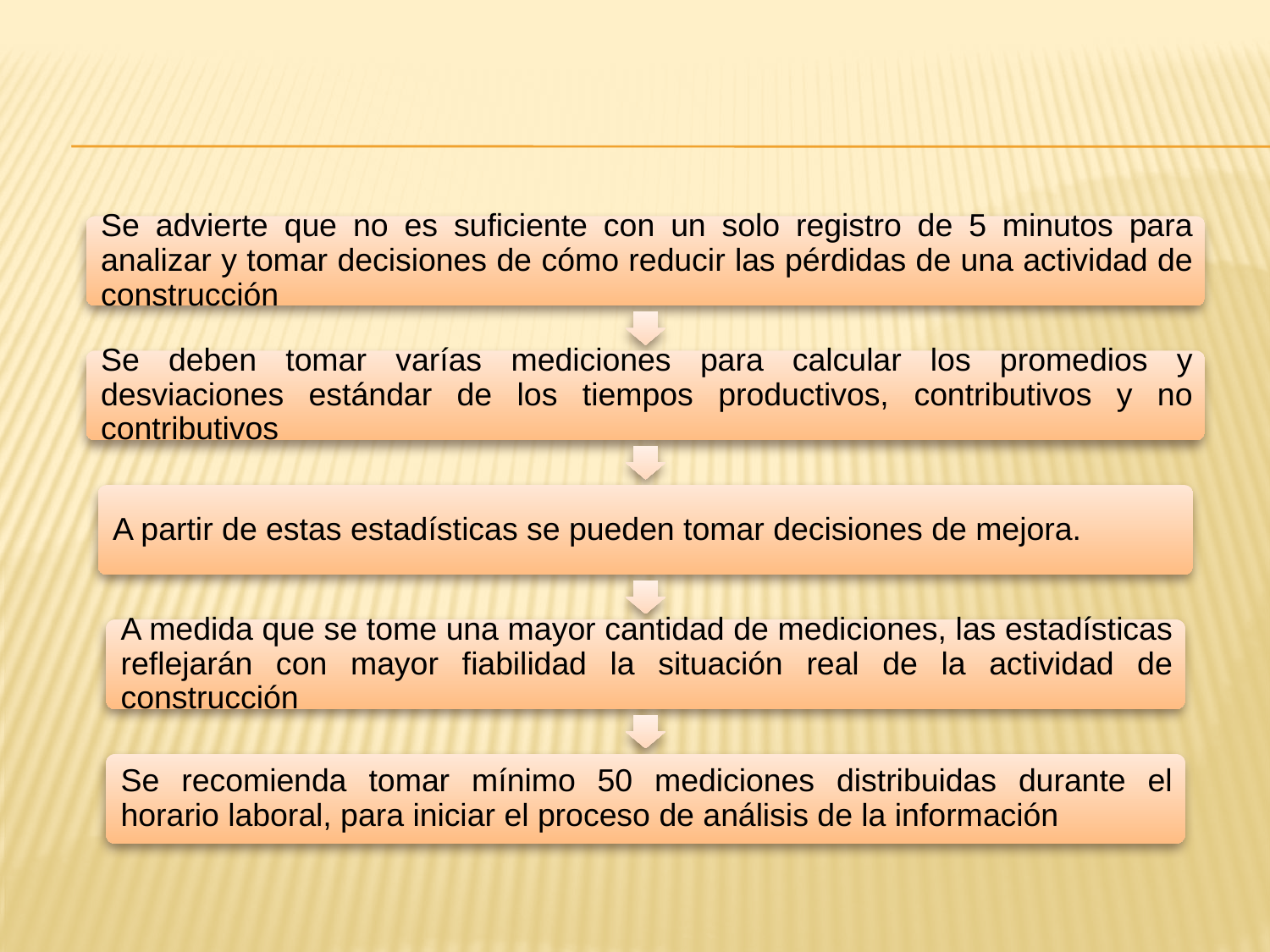

#
Se advierte que no es suficiente con un solo registro de 5 minutos para analizar y tomar decisiones de cómo reducir las pérdidas de una actividad de construcción

Se deben tomar varías mediciones para calcular los promedios y desviaciones estándar de los tiempos productivos, contributivos y no contributivos

A partir de estas estadísticas se pueden tomar decisiones de mejora.

A medida que se tome una mayor cantidad de mediciones, las estadísticas reflejarán con mayor fiabilidad la situación real de la actividad de construcción

Se recomienda tomar mínimo 50 mediciones distribuidas durante el horario laboral, para iniciar el proceso de análisis de la información